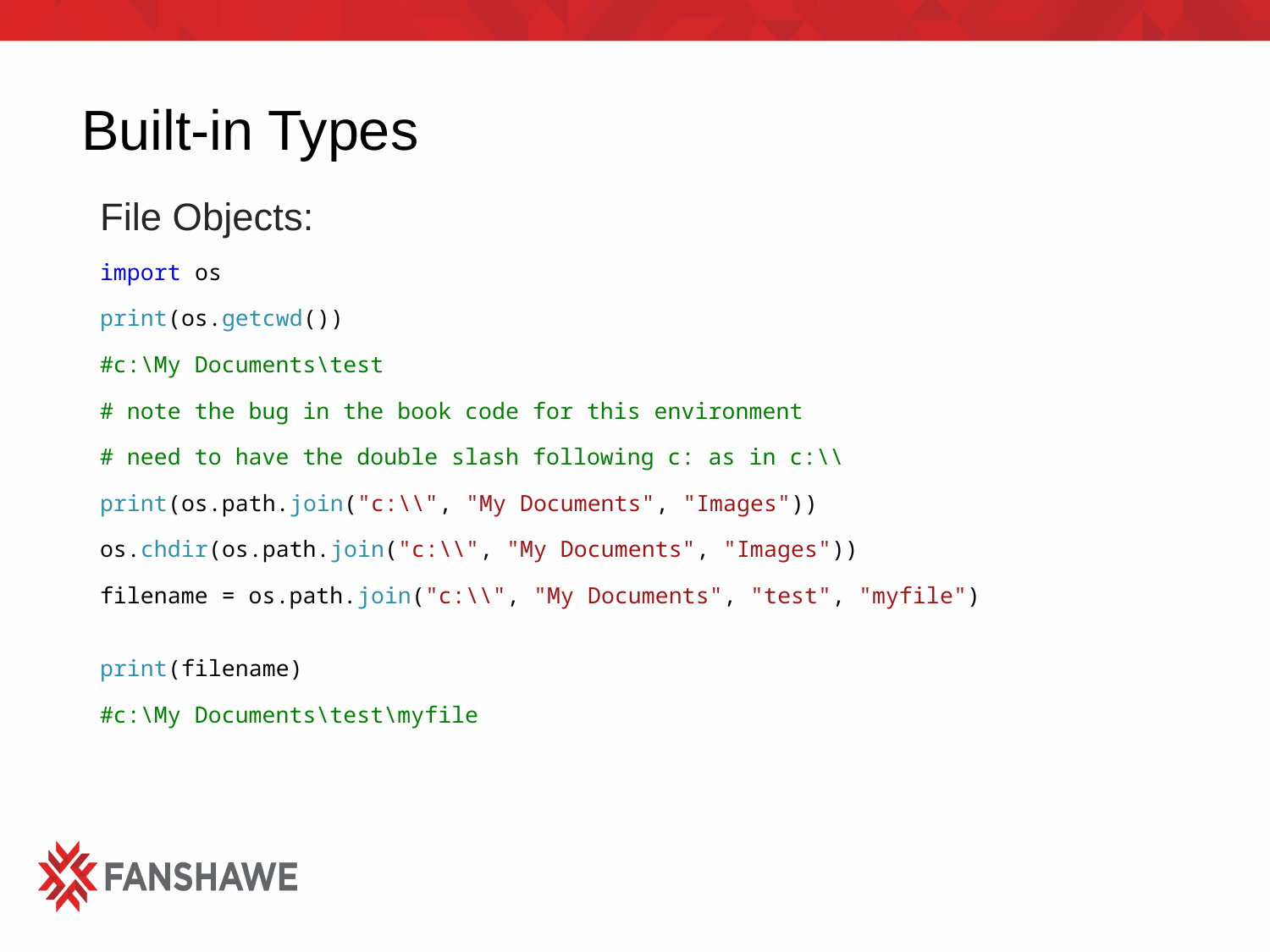

# Built-in Types
File Objects:
import os
print(os.getcwd())
#c:\My Documents\test
# note the bug in the book code for this environment
# need to have the double slash following c: as in c:\\
print(os.path.join("c:\\", "My Documents", "Images"))
os.chdir(os.path.join("c:\\", "My Documents", "Images"))
filename = os.path.join("c:\\", "My Documents", "test", "myfile")
print(filename)
#c:\My Documents\test\myfile